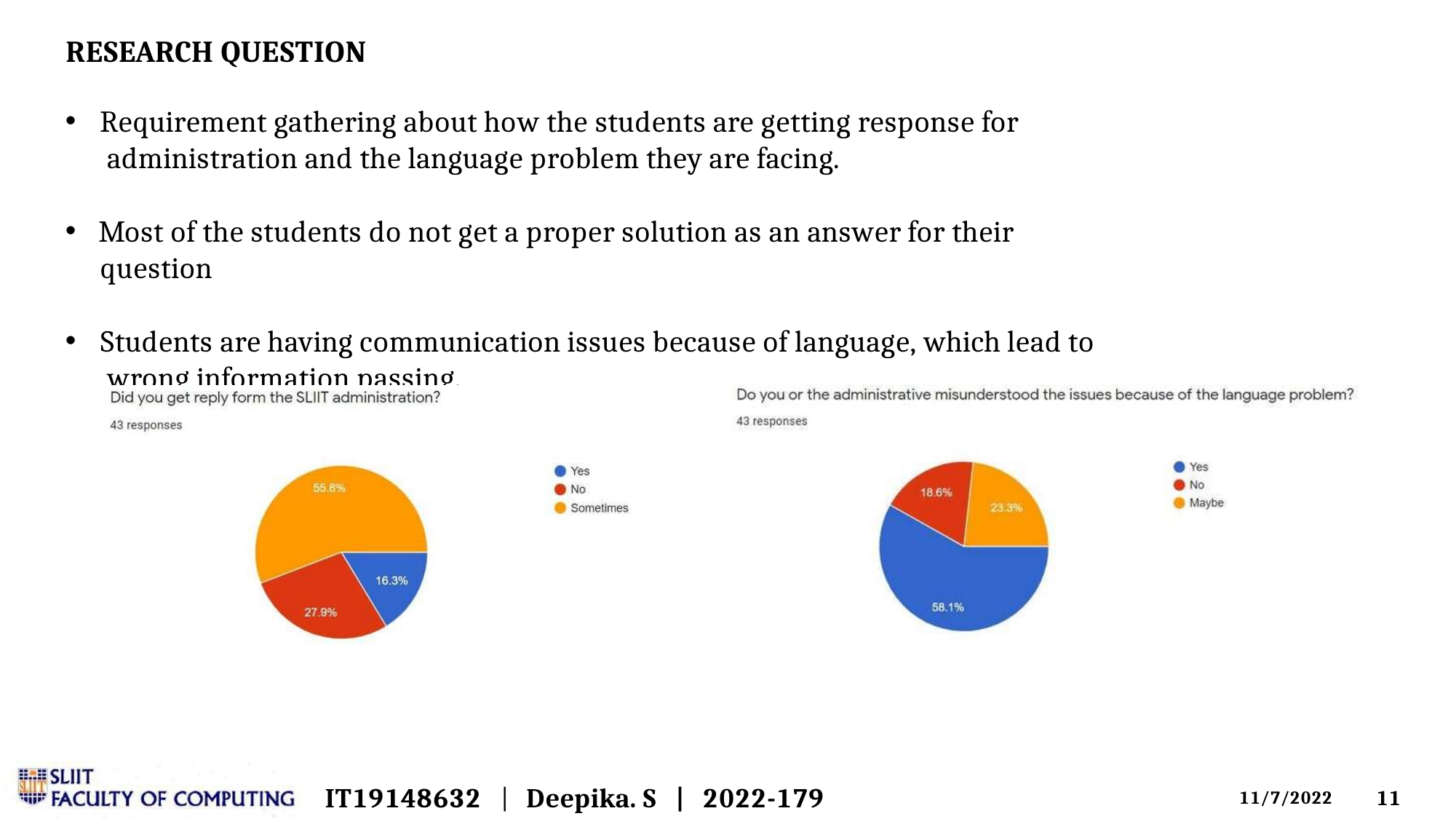

RESEARCH QUESTION

Requirement gathering about how the students are getting response for  administration and the language problem they are facing.

Most of the students do not get a proper solution as an answer for their question

Students are having communication issues because of language, which lead to  wrong information passing.

IT19148632	|
Deepika. S	|	2022-179
11
11/7/2022